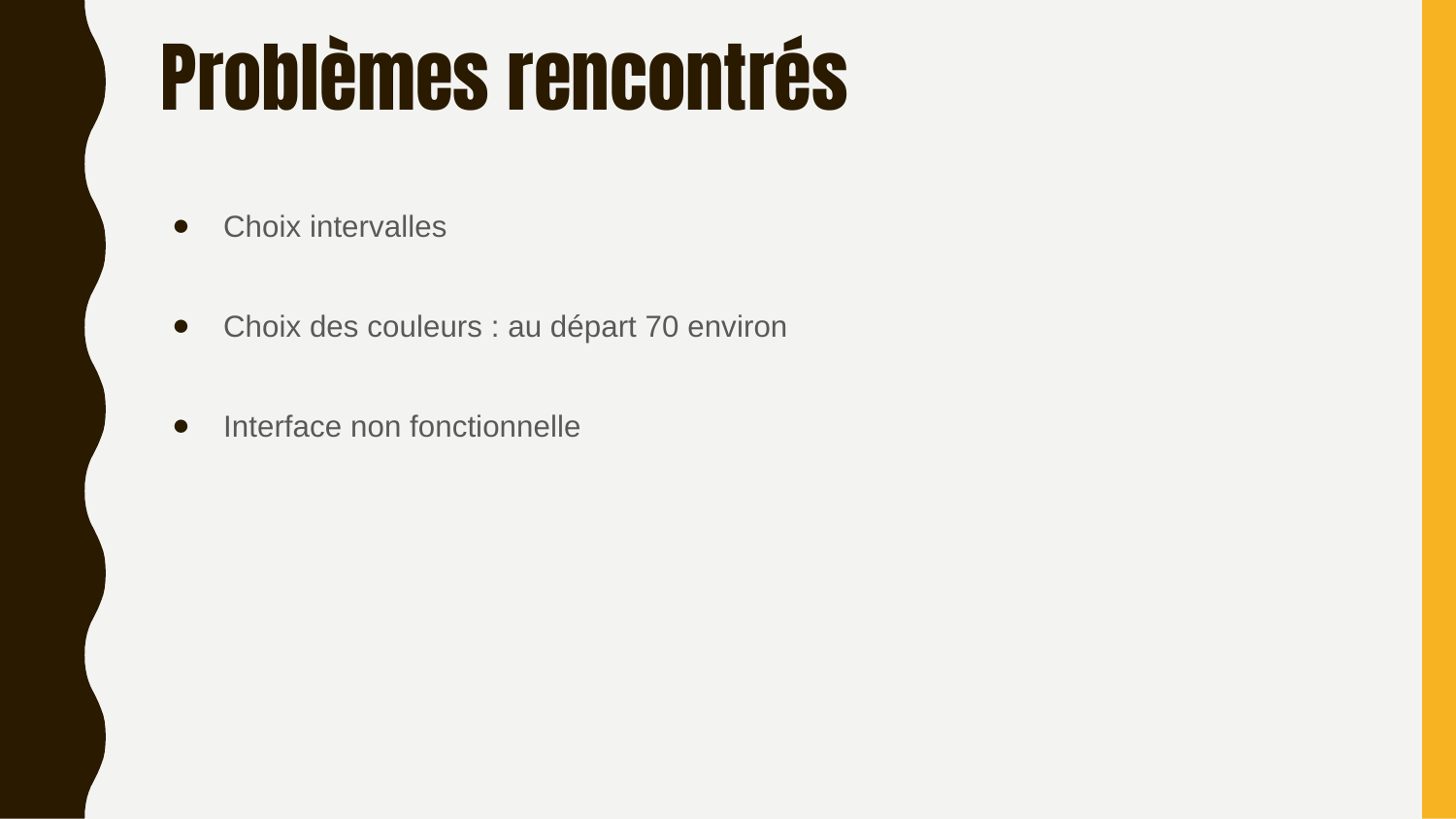

# Problèmes rencontrés
Choix intervalles

Choix des couleurs : au départ 70 environ

Interface non fonctionnelle